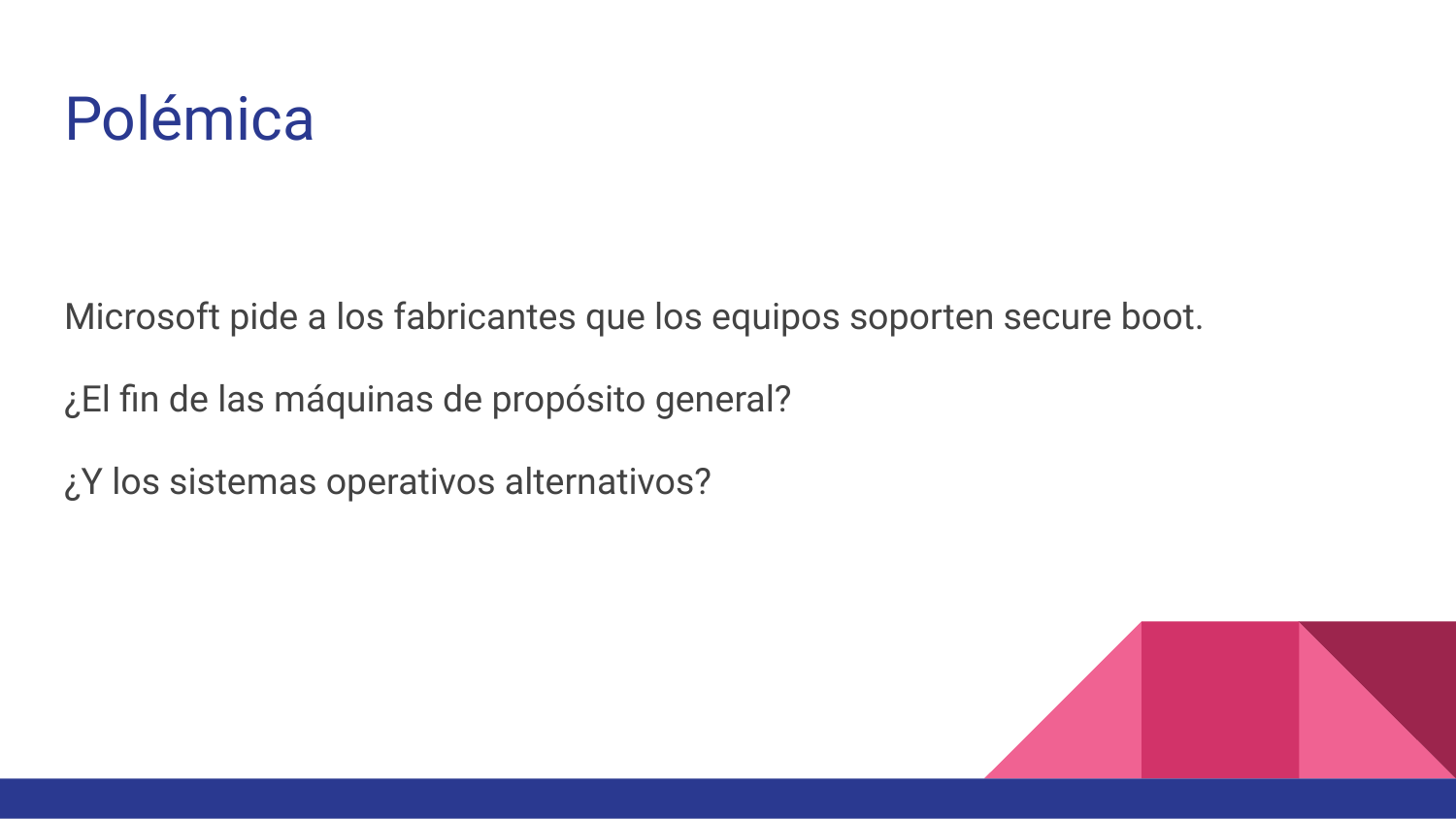

# Polémica

Microsoft pide a los fabricantes que los equipos soporten secure boot.
¿El fin de las máquinas de propósito general?
¿Y los sistemas operativos alternativos?